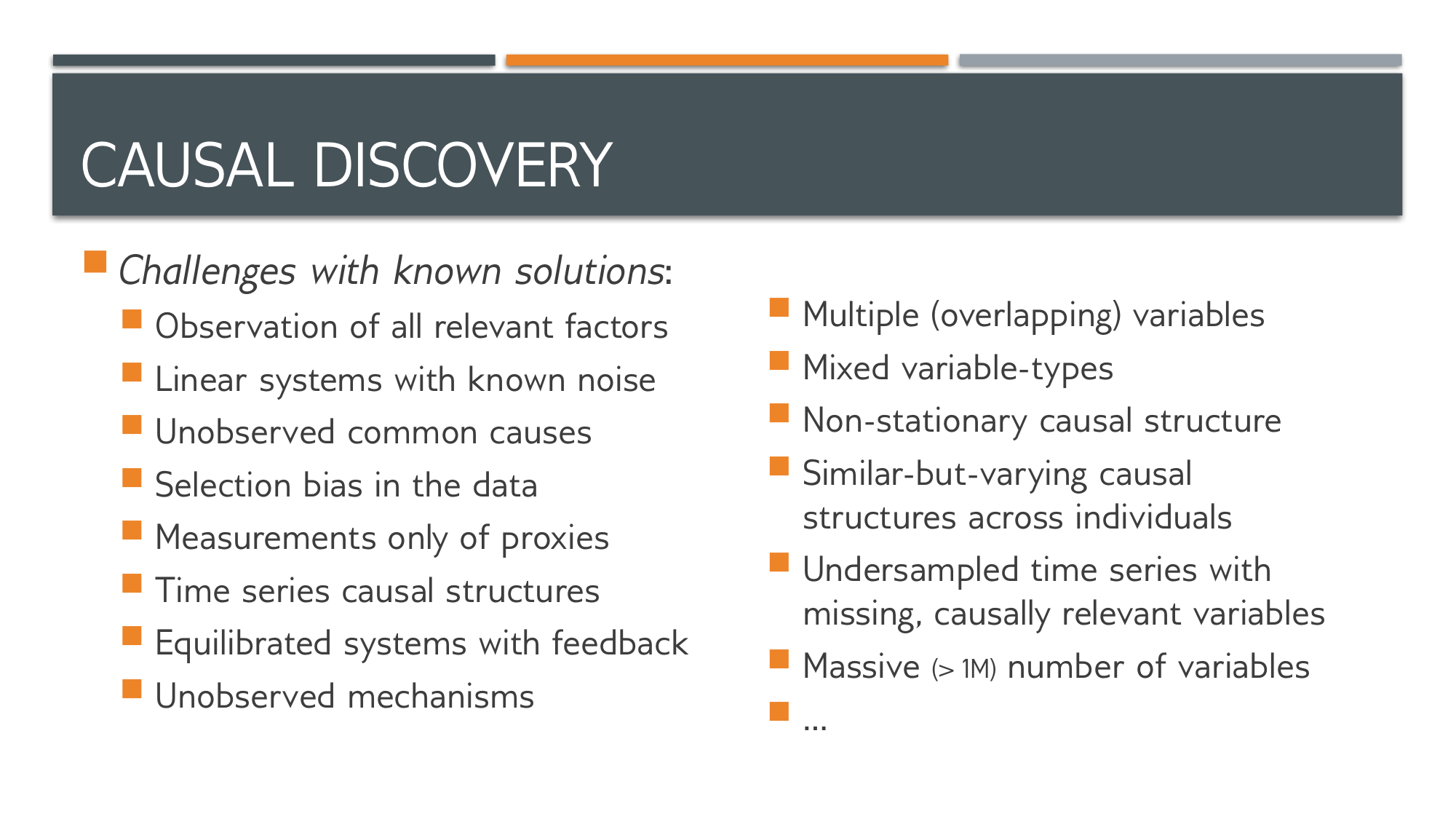

# Causal discovery
Challenges with known solutions:
Observation of all relevant factors
Linear systems with known noise
Unobserved common causes
Selection bias in the data
Measurements only of proxies
Time series causal structures
Equilibrated systems with feedback
Unobserved mechanisms

Multiple (overlapping) variables
Mixed variable-types
Non-stationary causal structure
Similar-but-varying causal
structures across individuals
Undersampled time series with missing, causally relevant variables
Massive (> 1M) number of variables
…